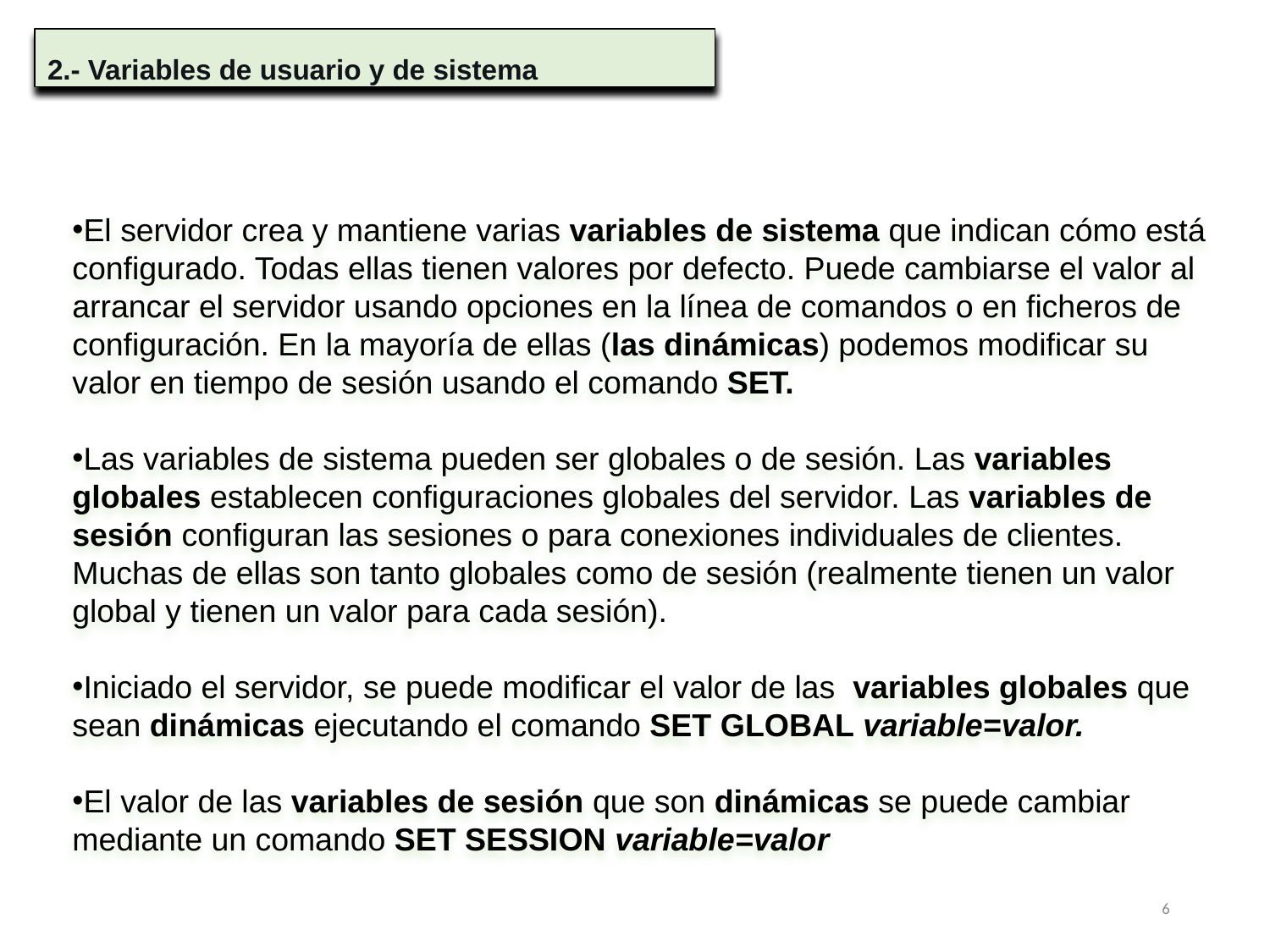

2.- Variables de usuario y de sistema

El servidor crea y mantiene varias variables de sistema que indican cómo está configurado. Todas ellas tienen valores por defecto. Puede cambiarse el valor al arrancar el servidor usando opciones en la línea de comandos o en ficheros de configuración. En la mayoría de ellas (las dinámicas) podemos modificar su valor en tiempo de sesión usando el comando SET.

Las variables de sistema pueden ser globales o de sesión. Las variables globales establecen configuraciones globales del servidor. Las variables de sesión configuran las sesiones o para conexiones individuales de clientes. Muchas de ellas son tanto globales como de sesión (realmente tienen un valor global y tienen un valor para cada sesión).

Iniciado el servidor, se puede modificar el valor de las  variables globales que sean dinámicas ejecutando el comando SET GLOBAL variable=valor.

El valor de las variables de sesión que son dinámicas se puede cambiar mediante un comando SET SESSION variable=valor
6